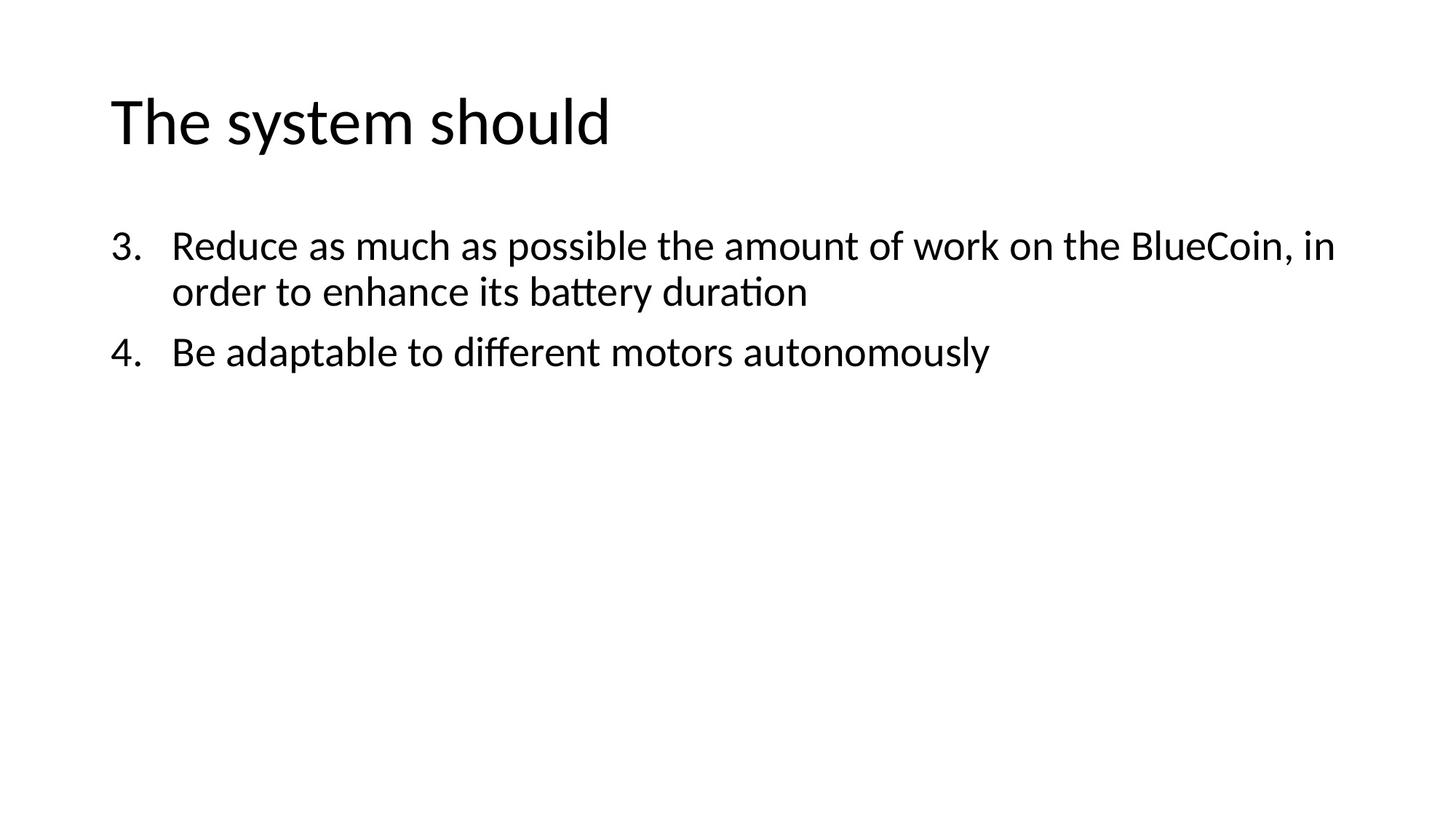

# The system should
Reduce as much as possible the amount of work on the BlueCoin, in order to enhance its battery duration
Be adaptable to different motors autonomously